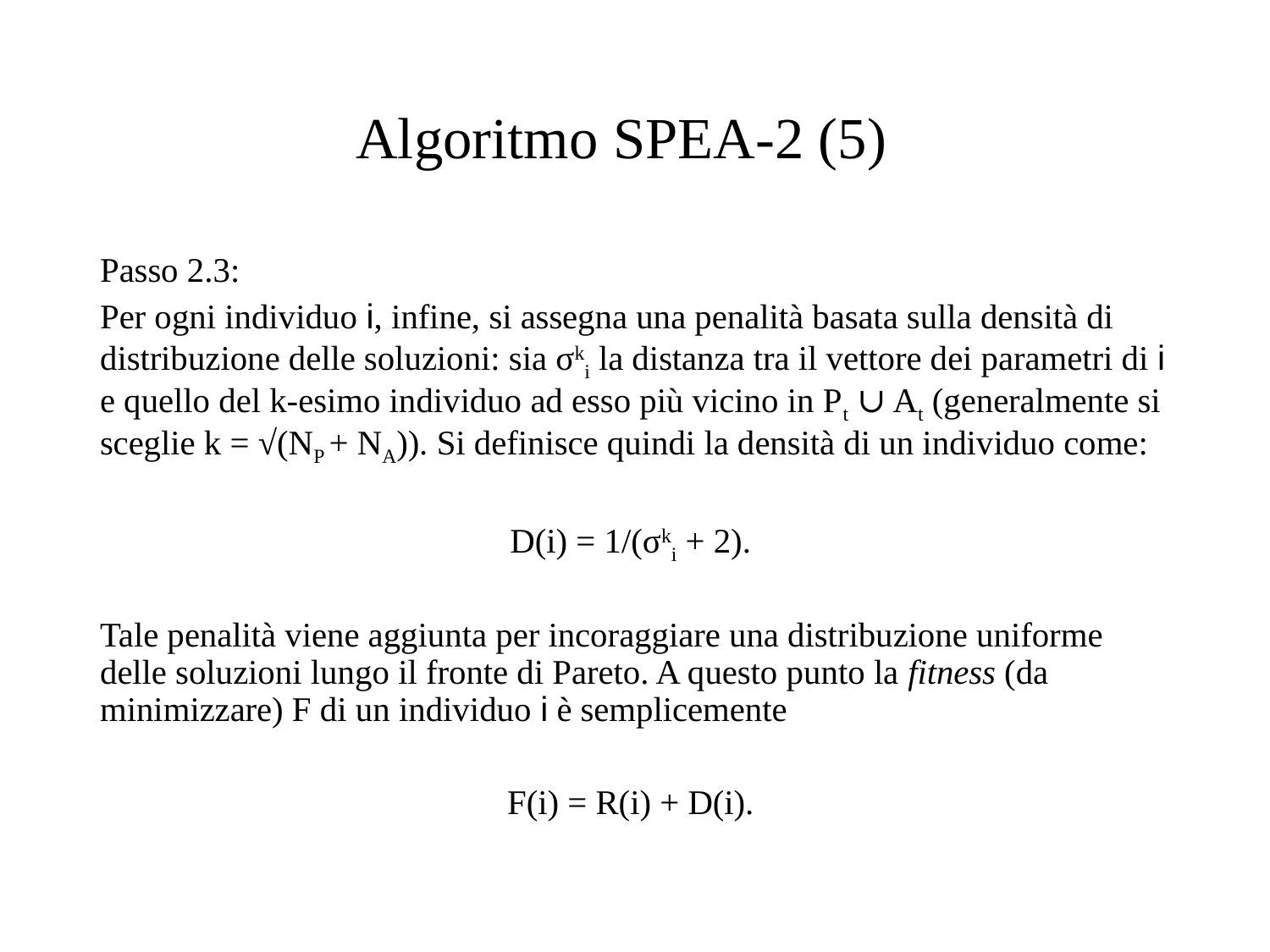

Algoritmo SPEA-2 (5)
Passo 2.3:
Per ogni individuo i, infine, si assegna una penalità basata sulla densità di distribuzione delle soluzioni: sia σki la distanza tra il vettore dei parametri di i e quello del k-esimo individuo ad esso più vicino in Pt ∪ At (generalmente si sceglie k = √(NP + NA)). Si definisce quindi la densità di un individuo come:

D(i) = 1/(σki + 2).

Tale penalità viene aggiunta per incoraggiare una distribuzione uniforme delle soluzioni lungo il fronte di Pareto. A questo punto la fitness (da minimizzare) F di un individuo i è semplicemente

F(i) = R(i) + D(i).